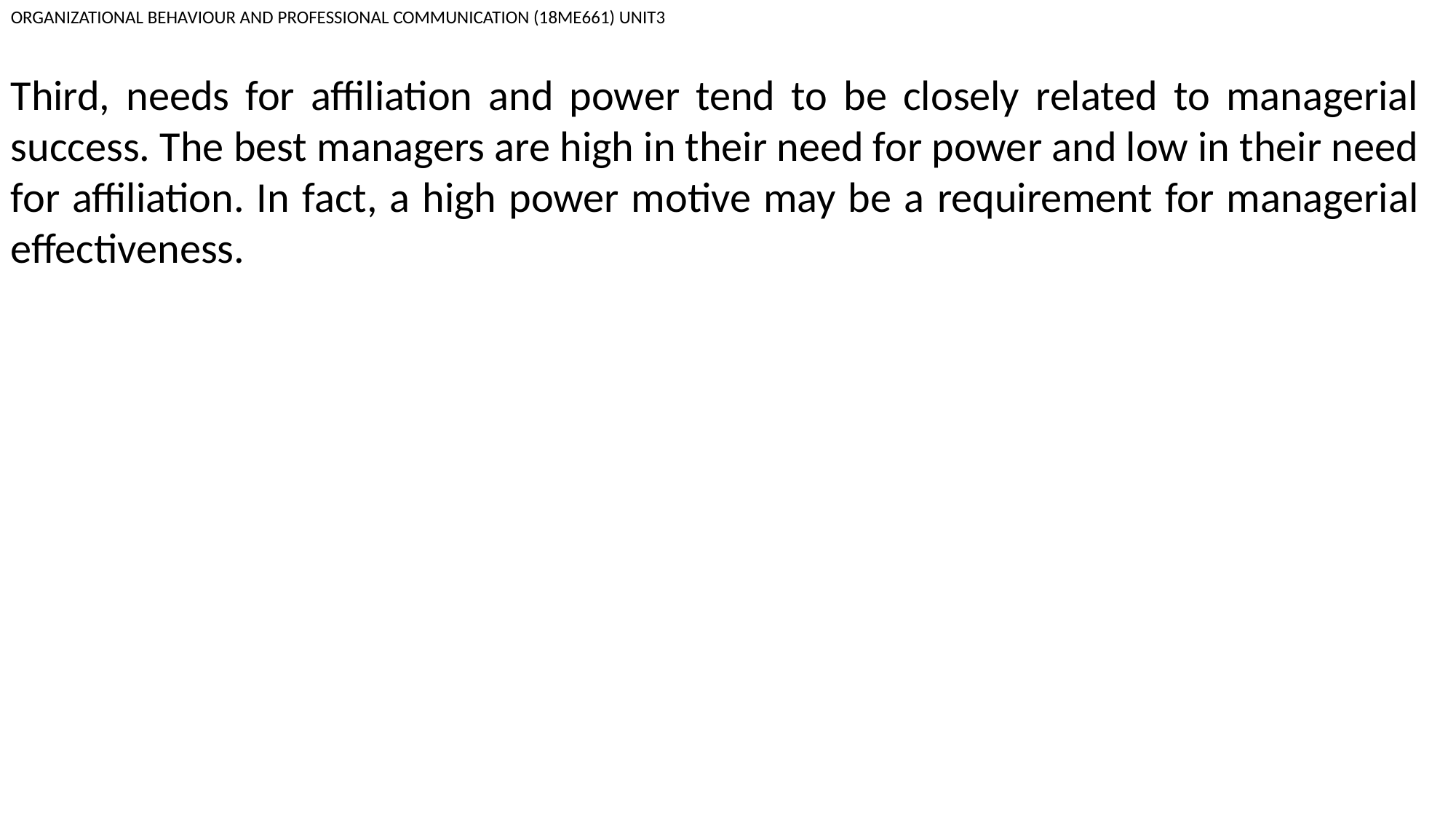

ORGANIZATIONAL BEHAVIOUR AND PROFESSIONAL COMMUNICATION (18ME661) UNIT3
Third, needs for affiliation and power tend to be closely related to managerial success. The best managers are high in their need for power and low in their need for affiliation. In fact, a high power motive may be a requirement for managerial effectiveness.